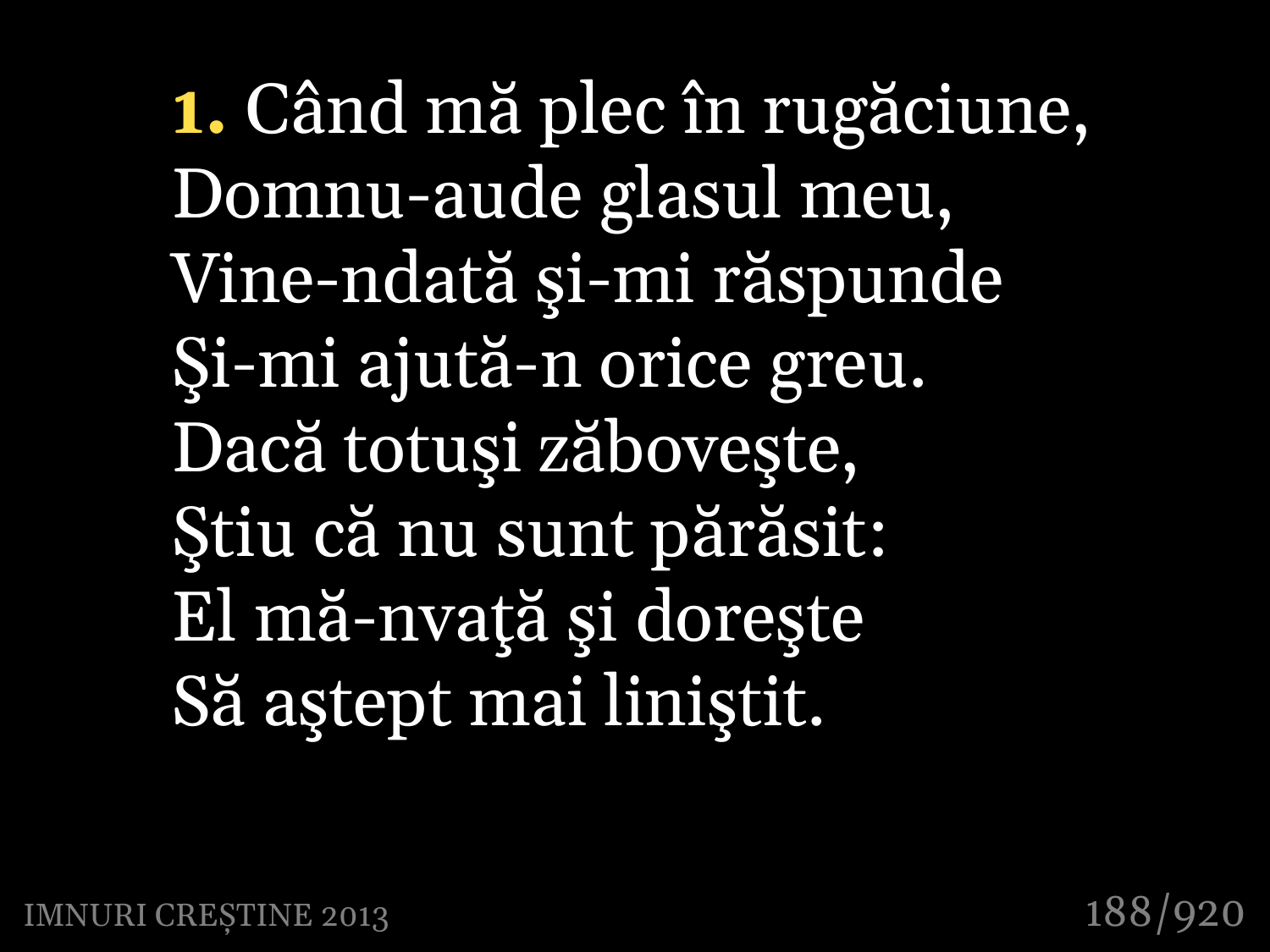

1. Când mă plec în rugăciune,
Domnu-aude glasul meu,
Vine-ndată şi-mi răspunde
Şi-mi ajută-n orice greu.
Dacă totuşi zăboveşte,
Ştiu că nu sunt părăsit:
El mă-nvaţă şi doreşte
Să aştept mai liniştit.
188/920
IMNURI CREȘTINE 2013